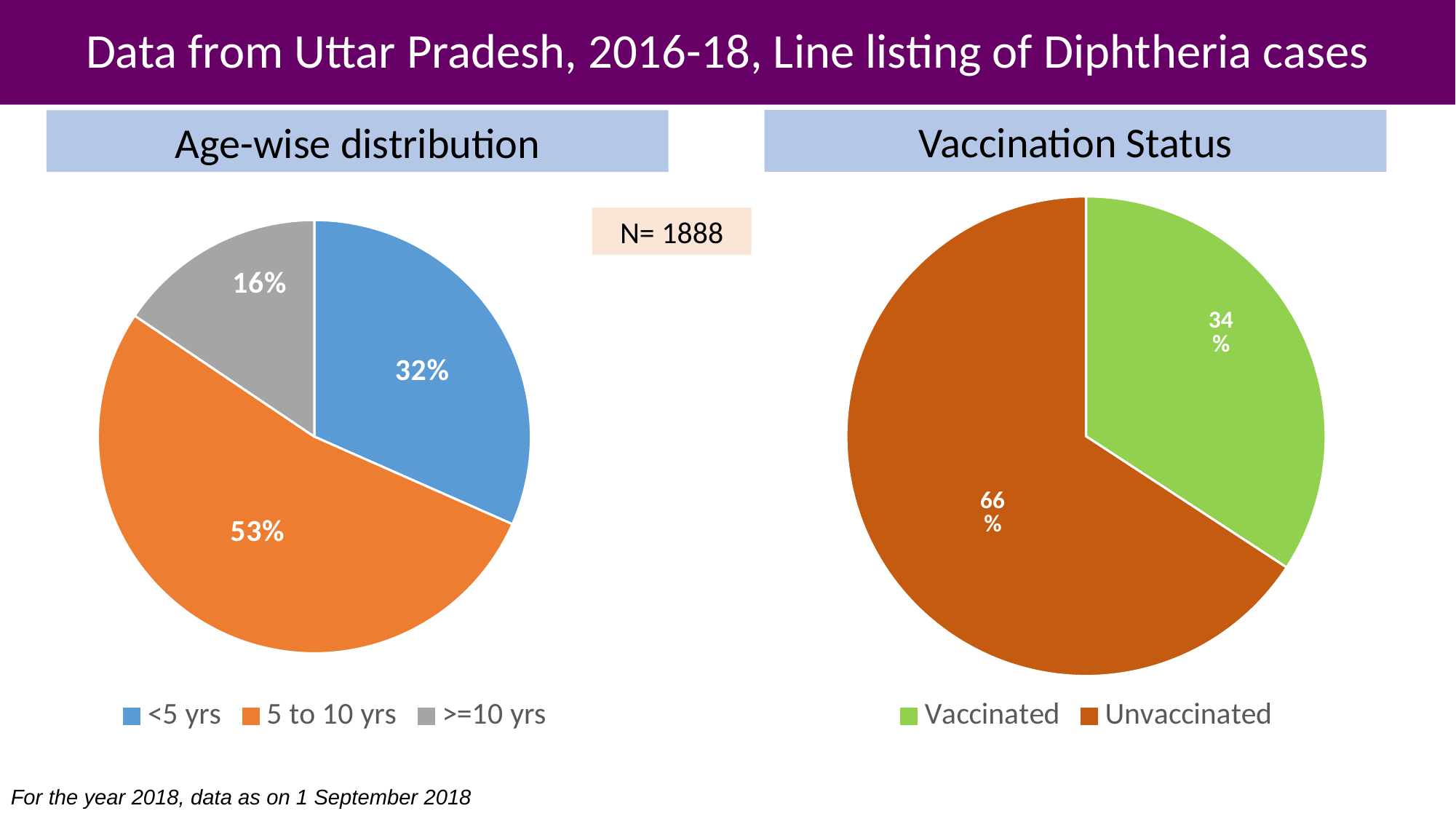

# Data from Uttar Pradesh, 2016-18, Line listing of Diphtheria cases
Vaccination Status
Age-wise distribution

### Chart

| Category | 2017 |
|---|---|
| <5 yrs | 597.0 |
| 5 to 10 yrs | 997.0 |
| >=10 yrs | 294.0 |

### Chart

| Category | 2017 |
|---|---|
| Vaccinated | 646.0 |
| Unvaccinated | 1242.0 |
N= 1888
For the year 2018, data as on 1 September 2018